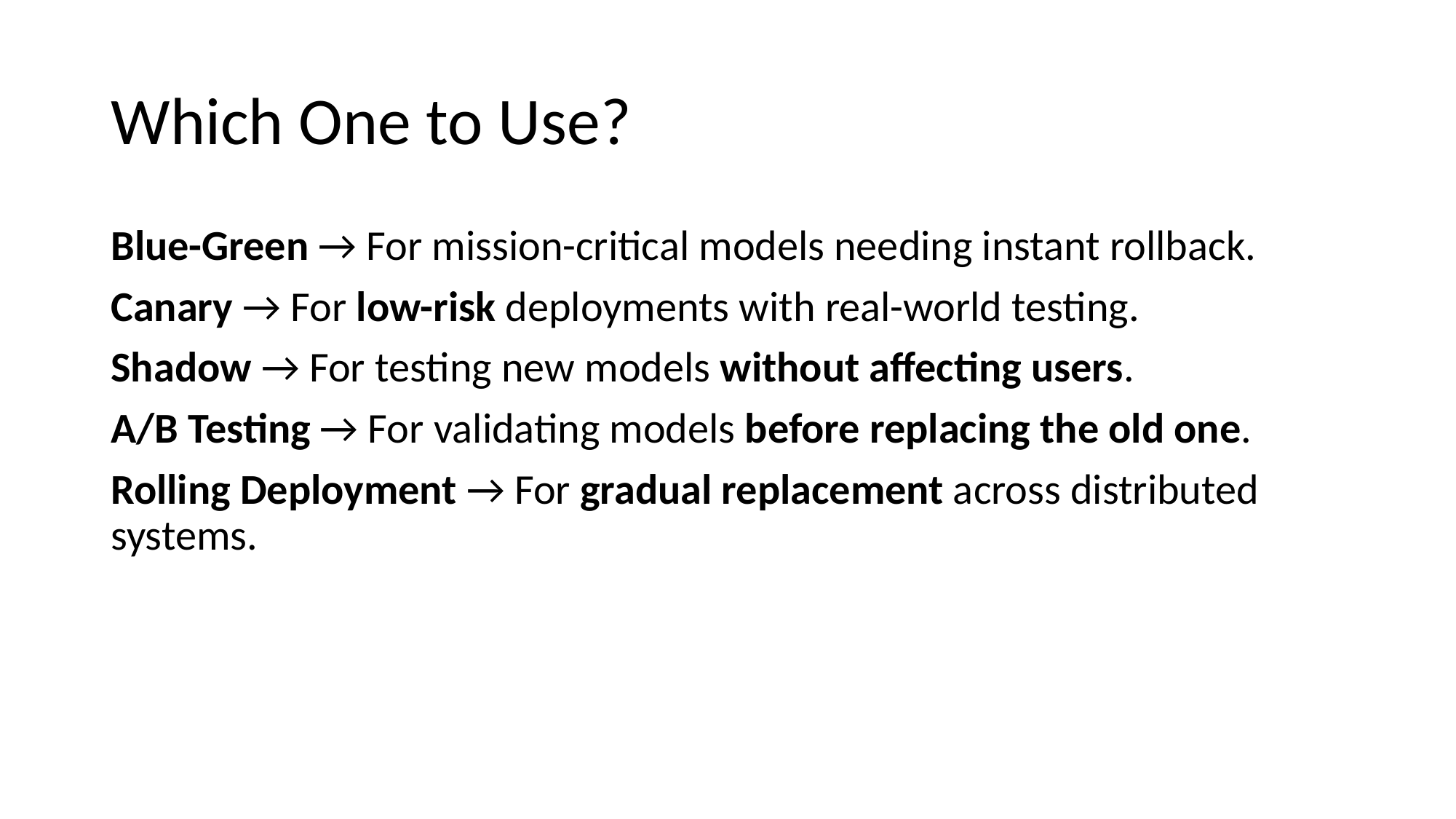

# Which One to Use?
Blue-Green → For mission-critical models needing instant rollback.
Canary → For low-risk deployments with real-world testing.
Shadow → For testing new models without affecting users.
A/B Testing → For validating models before replacing the old one.
Rolling Deployment → For gradual replacement across distributed systems.